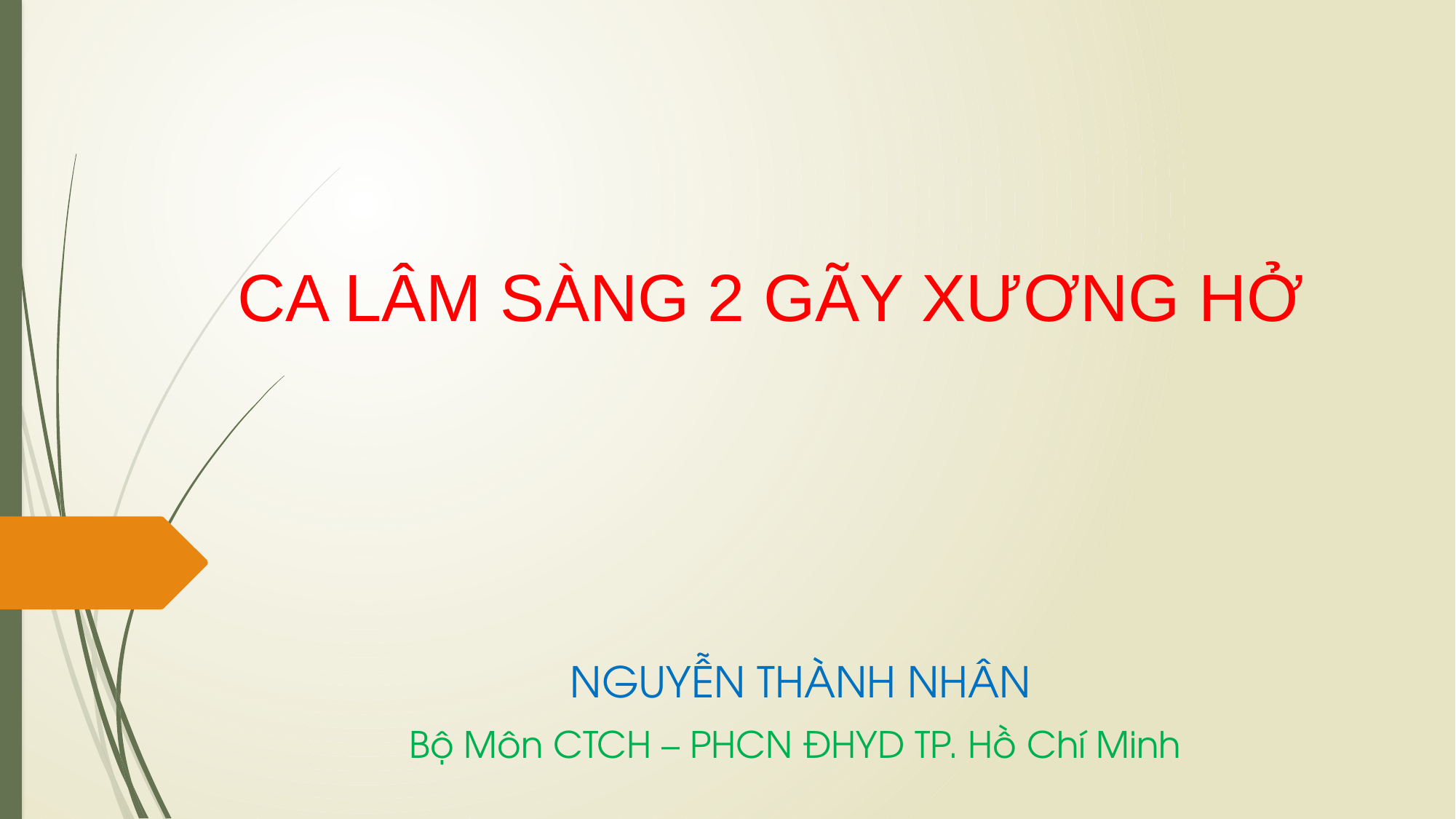

# CA LÂM SÀNG 2 GÃY XƯƠNG HỞ
NGUYỄN THÀNH NHÂN
Bộ Môn CTCH – PHCN ĐHYD TP. Hồ Chí Minh